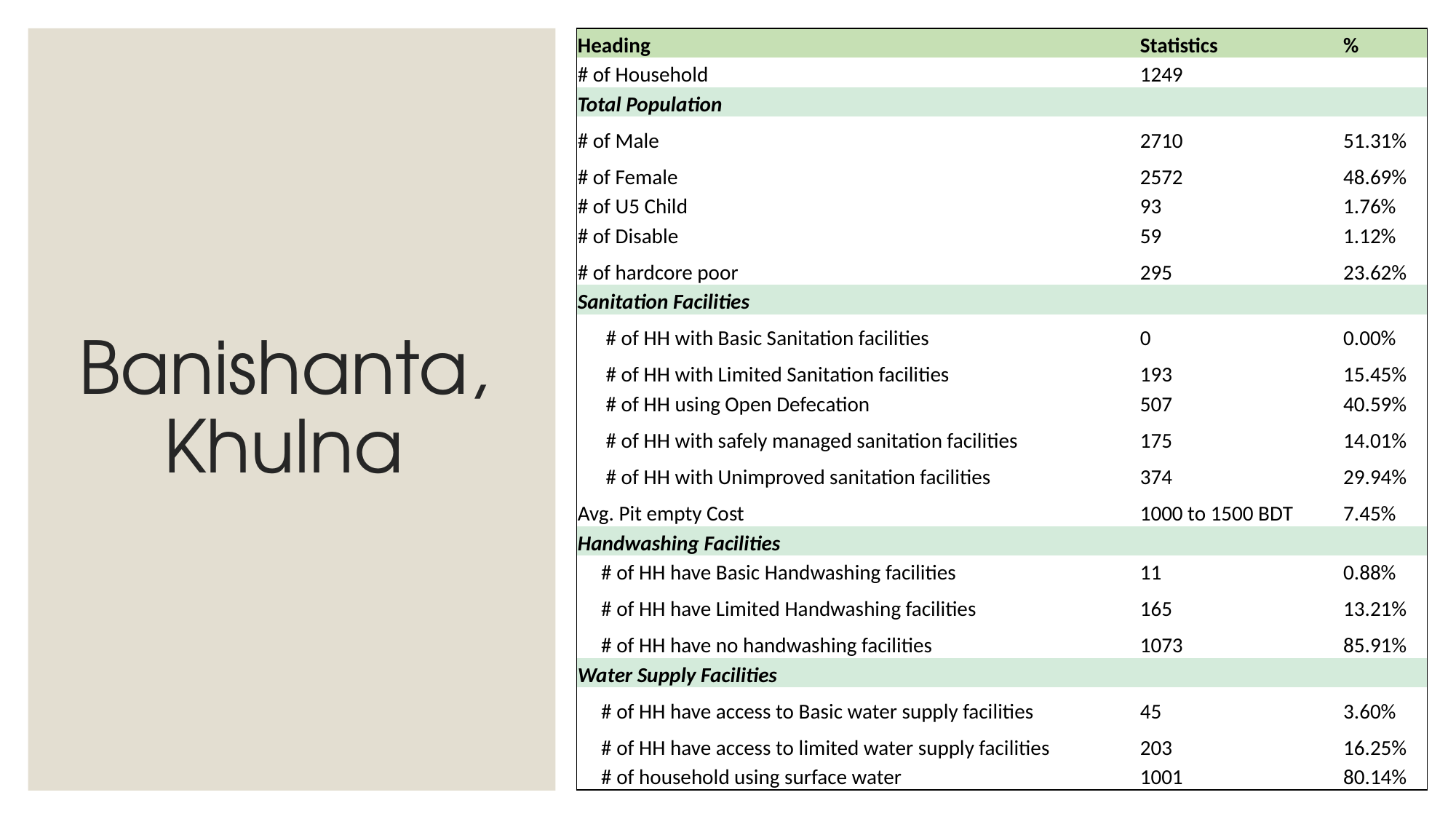

| Heading | Statistics | % |
| --- | --- | --- |
| # of Household | 1249 |  |
| Total Population |  |  |
| # of Male | 2710 | 51.31% |
| # of Female | 2572 | 48.69% |
| # of U5 Child | 93 | 1.76% |
| # of Disable | 59 | 1.12% |
| # of hardcore poor | 295 | 23.62% |
| Sanitation Facilities |  |  |
| # of HH with Basic Sanitation facilities | 0 | 0.00% |
| # of HH with Limited Sanitation facilities | 193 | 15.45% |
| # of HH using Open Defecation | 507 | 40.59% |
| # of HH with safely managed sanitation facilities | 175 | 14.01% |
| # of HH with Unimproved sanitation facilities | 374 | 29.94% |
| Avg. Pit empty Cost | 1000 to 1500 BDT | 7.45% |
| Handwashing Facilities |  |  |
| # of HH have Basic Handwashing facilities | 11 | 0.88% |
| # of HH have Limited Handwashing facilities | 165 | 13.21% |
| # of HH have no handwashing facilities | 1073 | 85.91% |
| Water Supply Facilities |  |  |
| # of HH have access to Basic water supply facilities | 45 | 3.60% |
| # of HH have access to limited water supply facilities | 203 | 16.25% |
| # of household using surface water | 1001 | 80.14% |
# Banishanta, Khulna